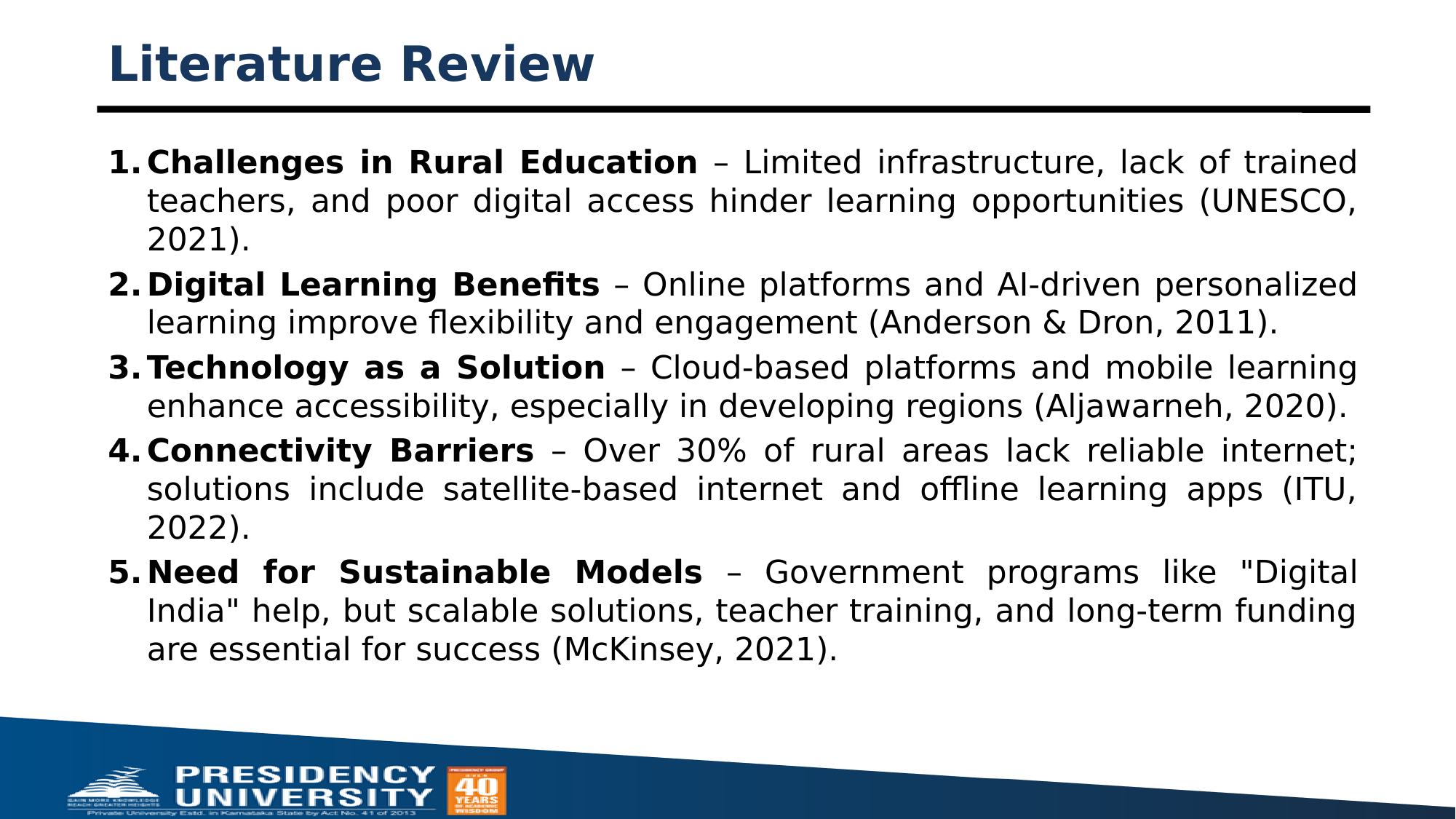

# Literature Review
Challenges in Rural Education – Limited infrastructure, lack of trained teachers, and poor digital access hinder learning opportunities (UNESCO, 2021).
Digital Learning Benefits – Online platforms and AI-driven personalized learning improve flexibility and engagement (Anderson & Dron, 2011).
Technology as a Solution – Cloud-based platforms and mobile learning enhance accessibility, especially in developing regions (Aljawarneh, 2020).
Connectivity Barriers – Over 30% of rural areas lack reliable internet; solutions include satellite-based internet and offline learning apps (ITU, 2022).
Need for Sustainable Models – Government programs like "Digital India" help, but scalable solutions, teacher training, and long-term funding are essential for success (McKinsey, 2021).